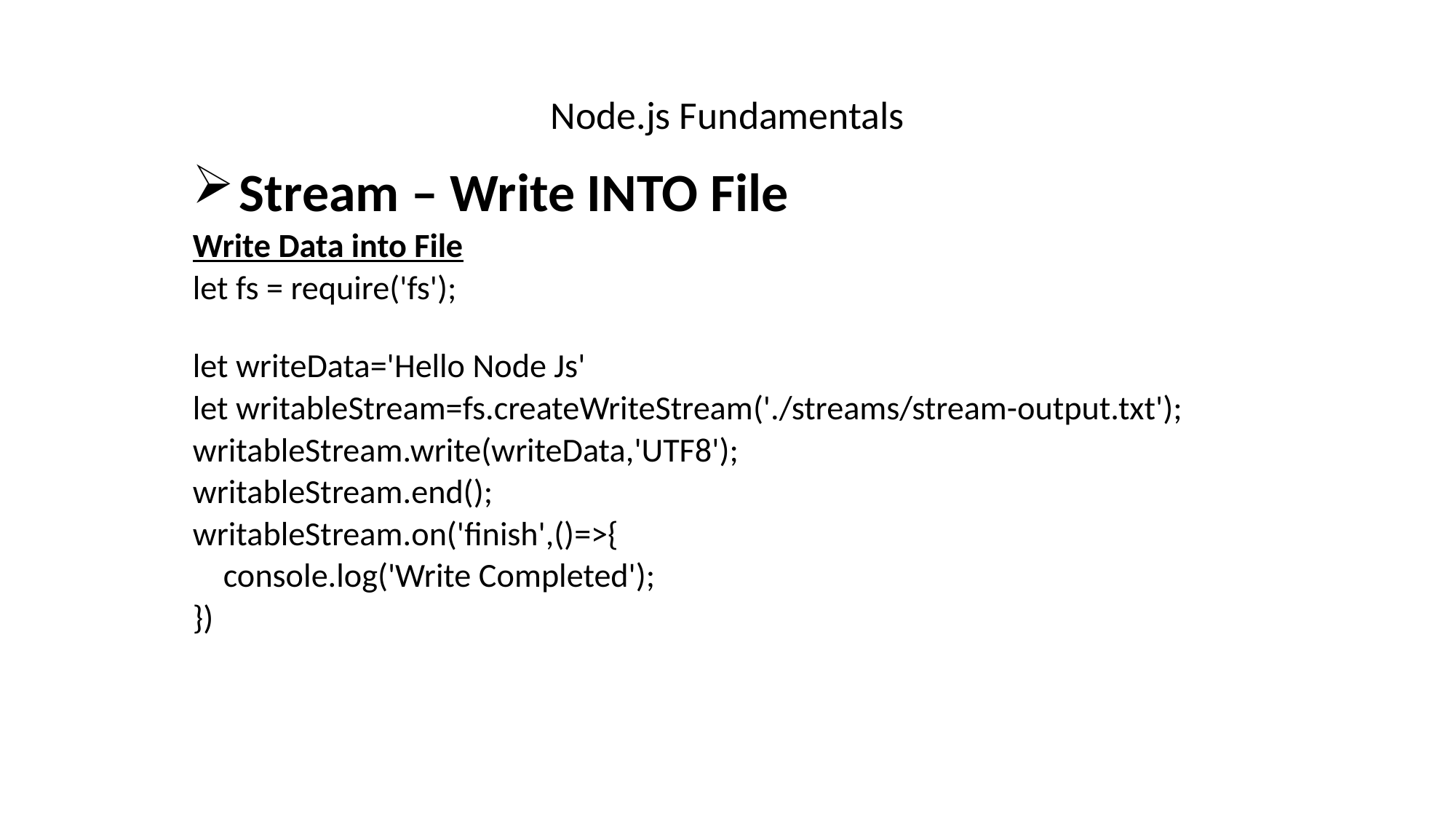

# Node.js Fundamentals
Stream – Write INTO File
Write Data into File
let fs = require('fs');
let writeData='Hello Node Js'
let writableStream=fs.createWriteStream('./streams/stream-output.txt');
writableStream.write(writeData,'UTF8');
writableStream.end();
writableStream.on('finish',()=>{
    console.log('Write Completed');
})